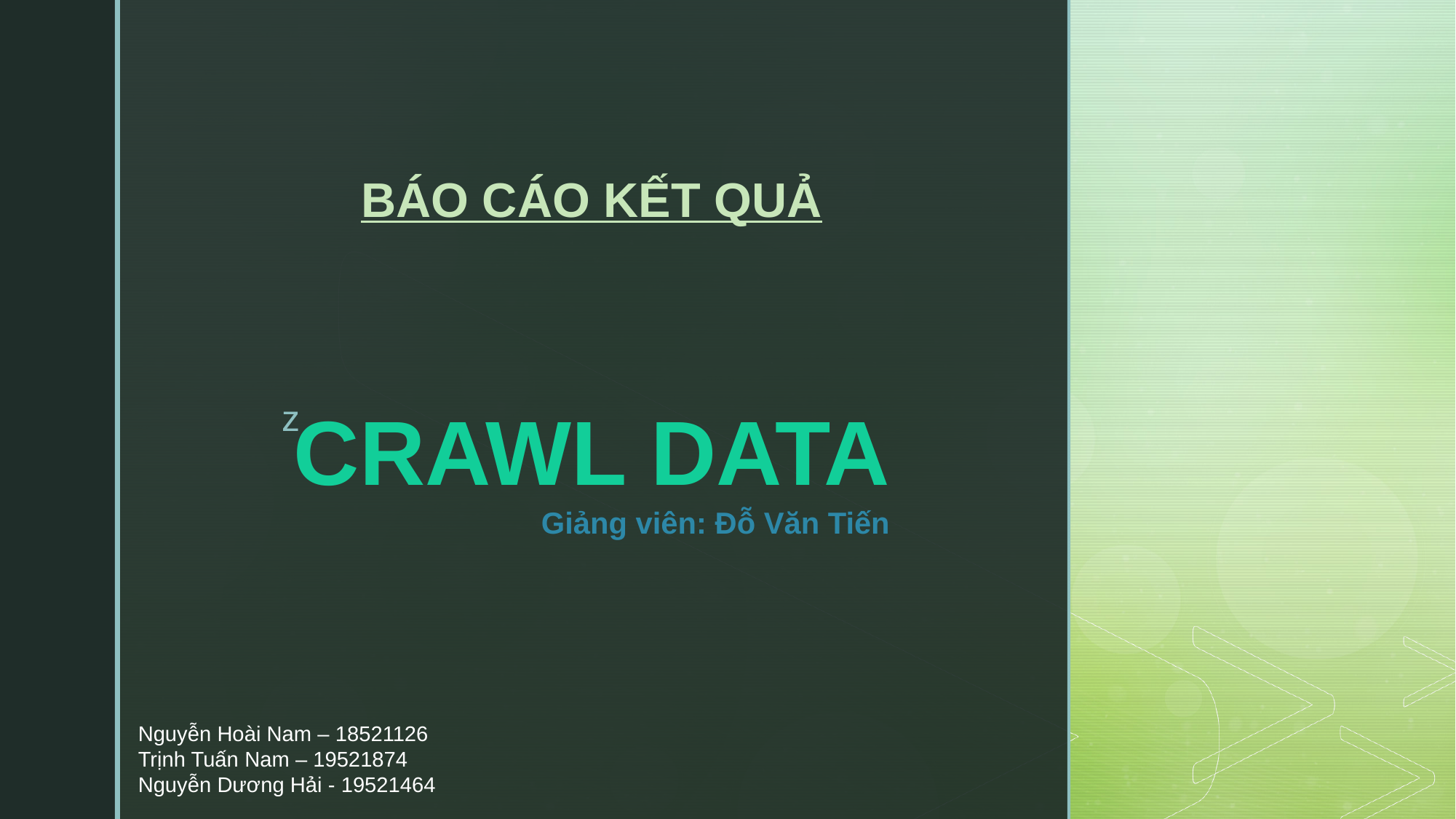

BÁO CÁO KẾT QUẢ
CRAWL DATA
Giảng viên: Đỗ Văn Tiến
Nguyễn Hoài Nam – 18521126
Trịnh Tuấn Nam – 19521874
Nguyễn Dương Hải - 19521464